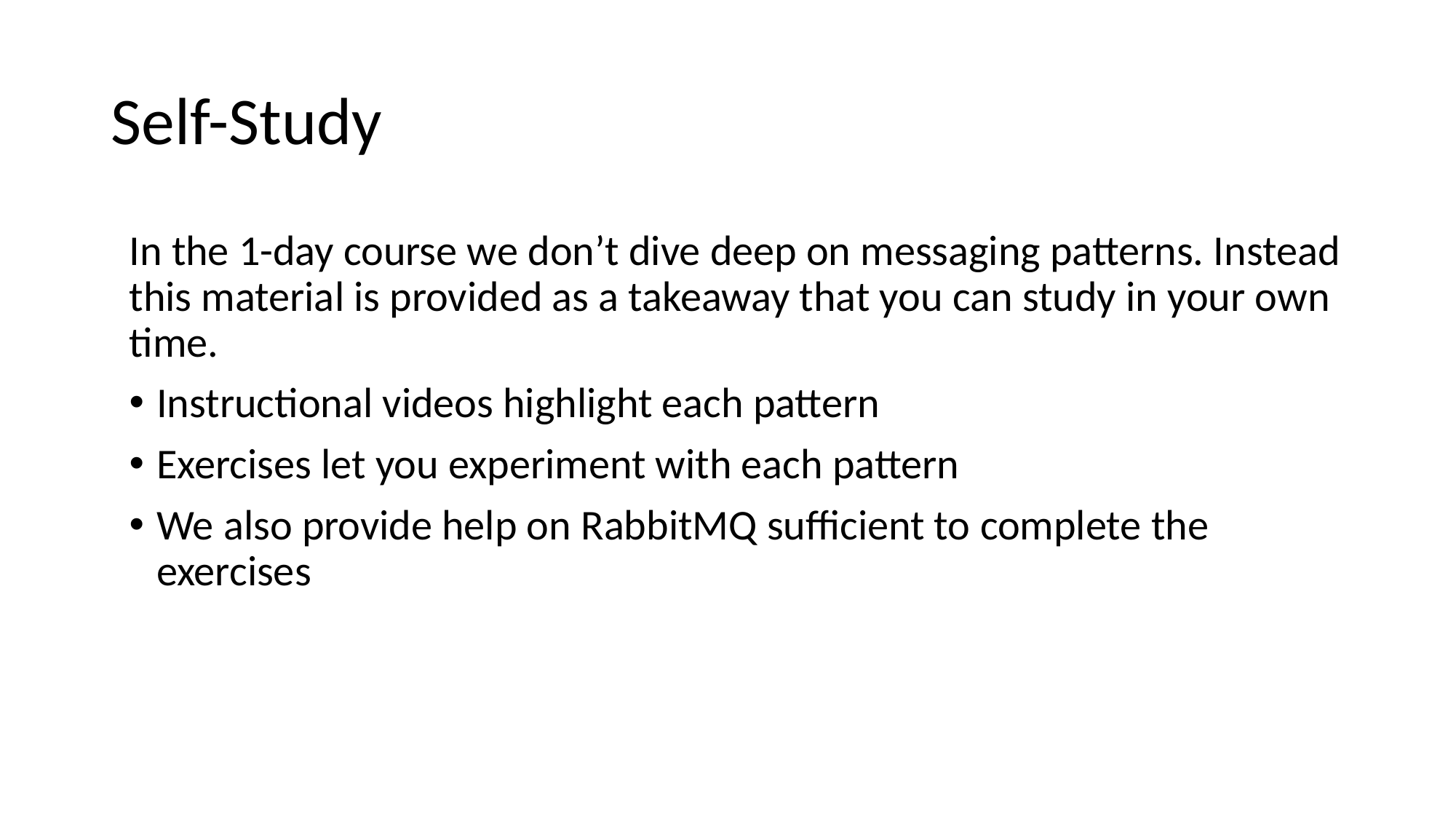

# Self-Study
In the 1-day course we don’t dive deep on messaging patterns. Instead this material is provided as a takeaway that you can study in your own time.
Instructional videos highlight each pattern
Exercises let you experiment with each pattern
We also provide help on RabbitMQ sufficient to complete the exercises